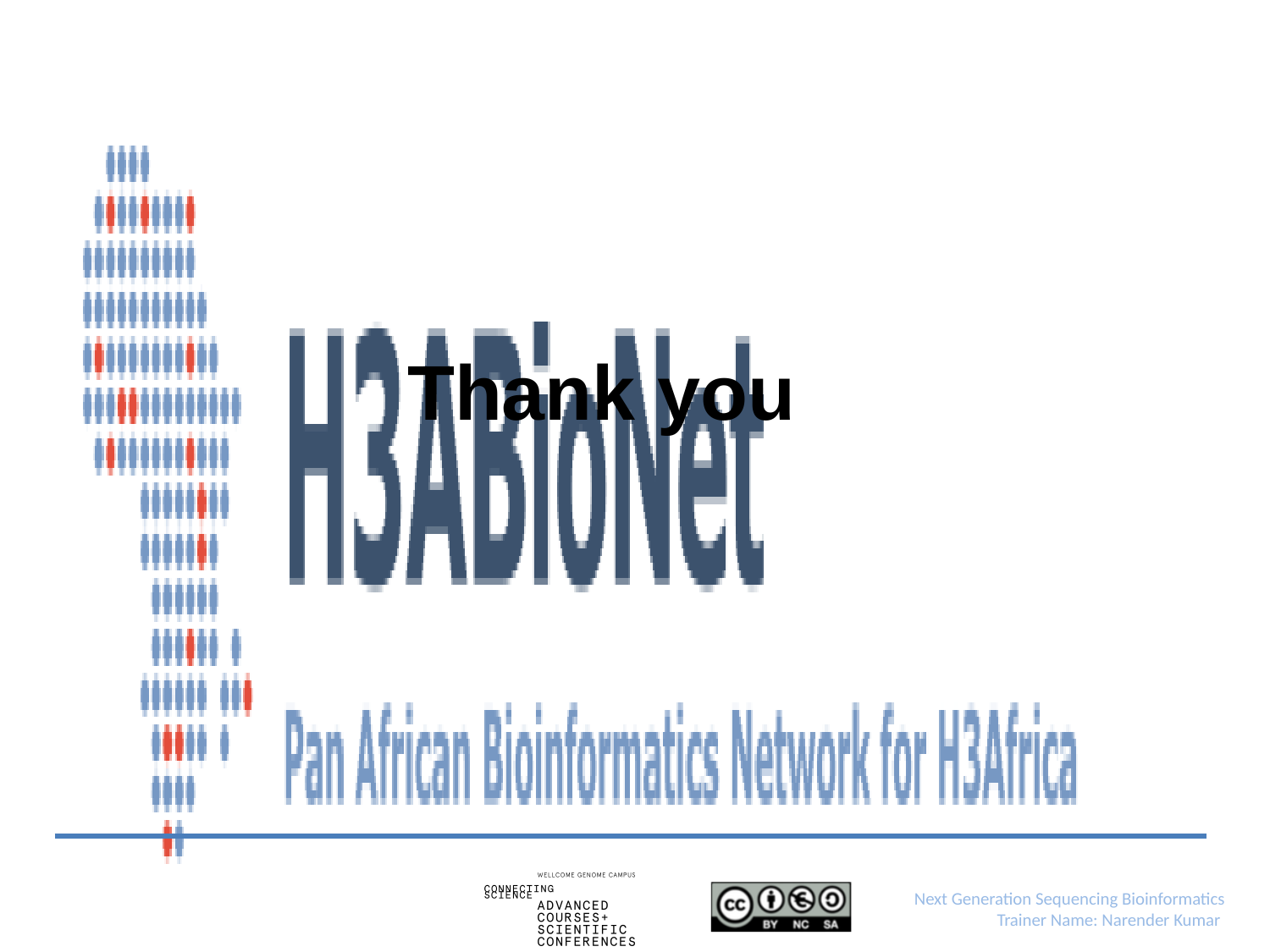

Thank you
Next Generation Sequencing Bioinformatics
Trainer Name: Narender Kumar